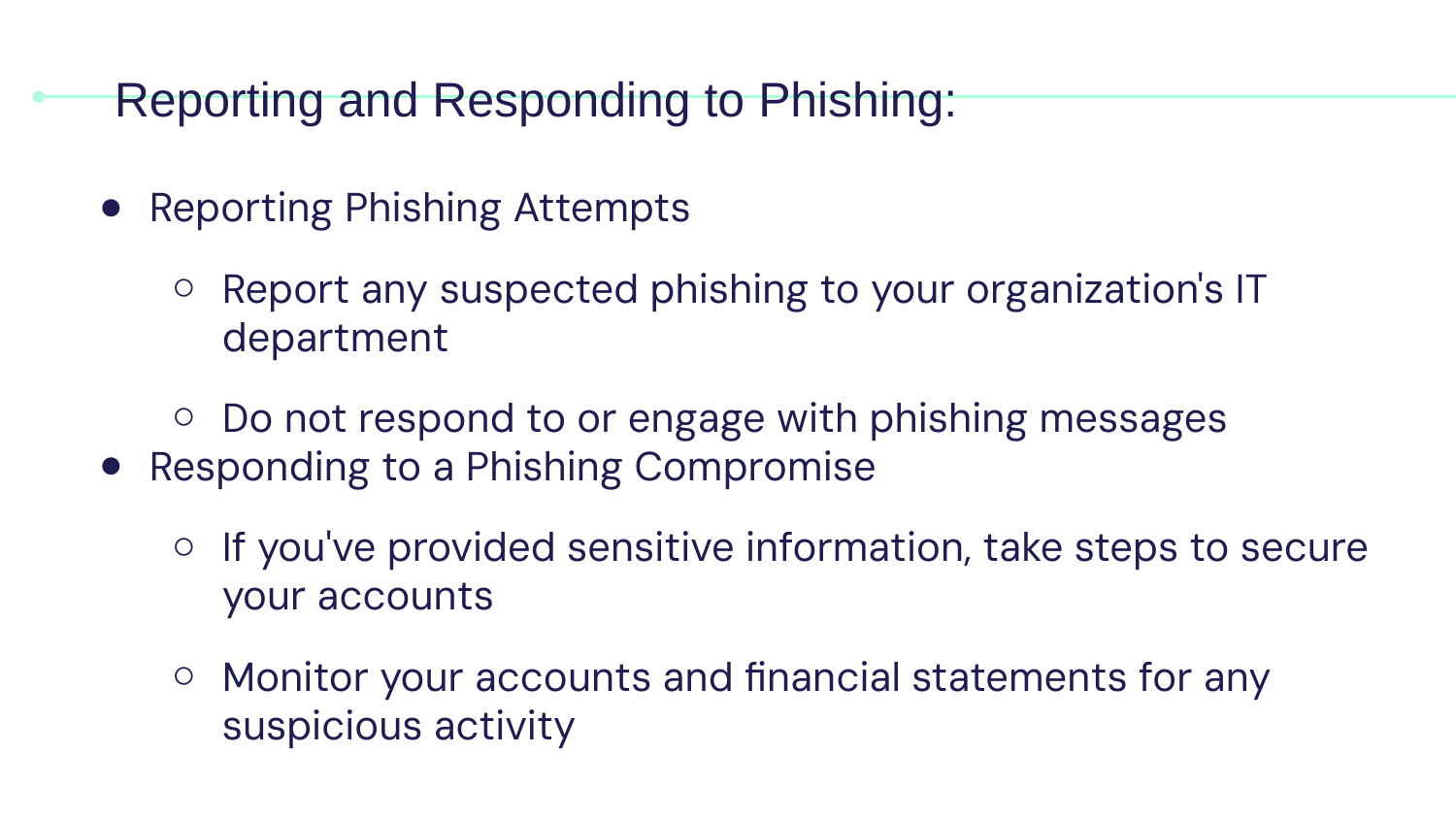

# Reporting and Responding to Phishing:
Reporting Phishing Attempts
Report any suspected phishing to your organization's IT department
Do not respond to or engage with phishing messages
Responding to a Phishing Compromise
If you've provided sensitive information, take steps to secure your accounts
Monitor your accounts and financial statements for any suspicious activity